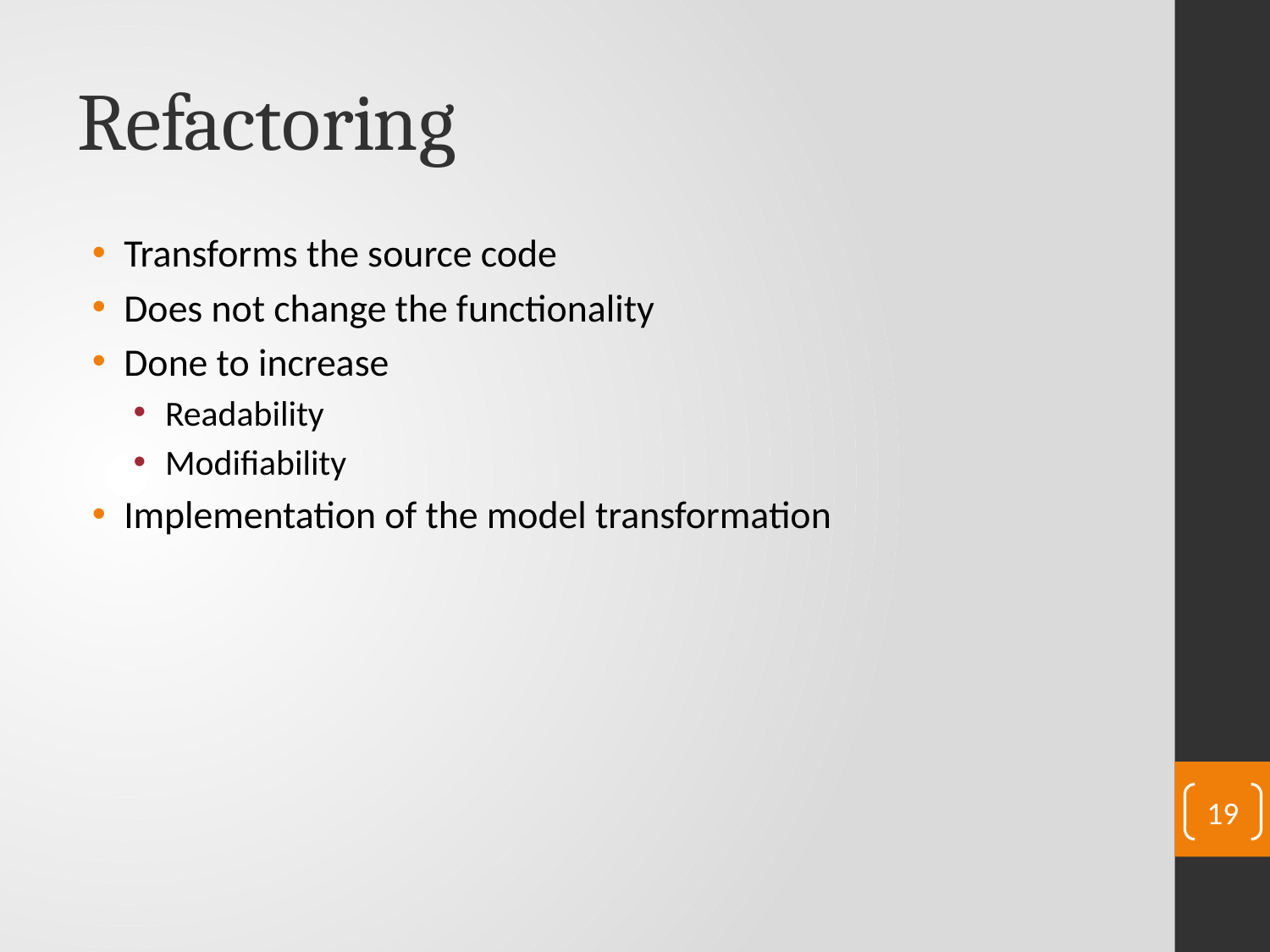

# Refactoring
Transforms the source code
Does not change the functionality
Done to increase
Readability
Modifiability
Implementation of the model transformation
19